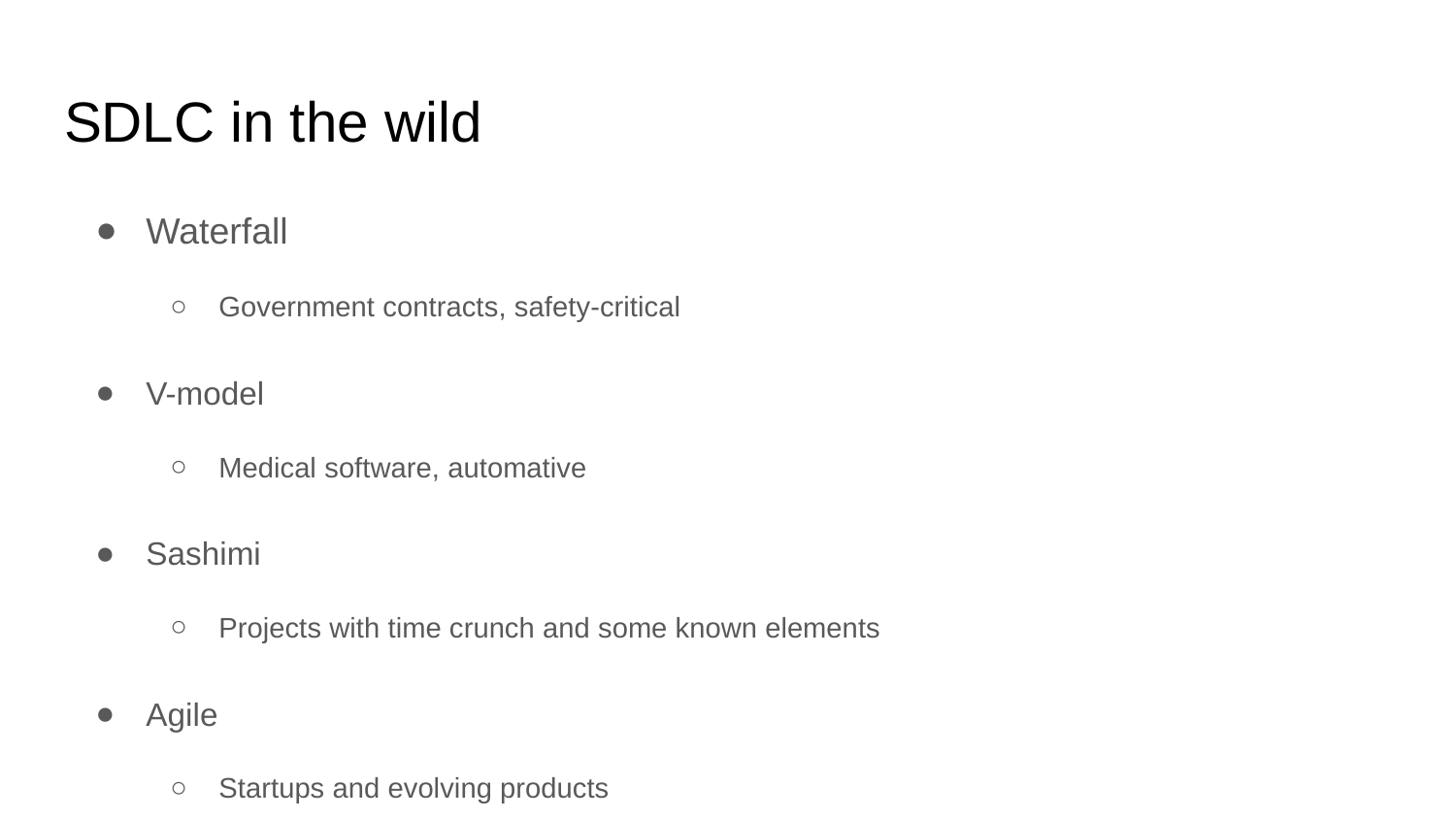

# SDLC in the wild
Waterfall
Government contracts, safety-critical

V-model
Medical software, automative

Sashimi
Projects with time crunch and some known elements

Agile
Startups and evolving products